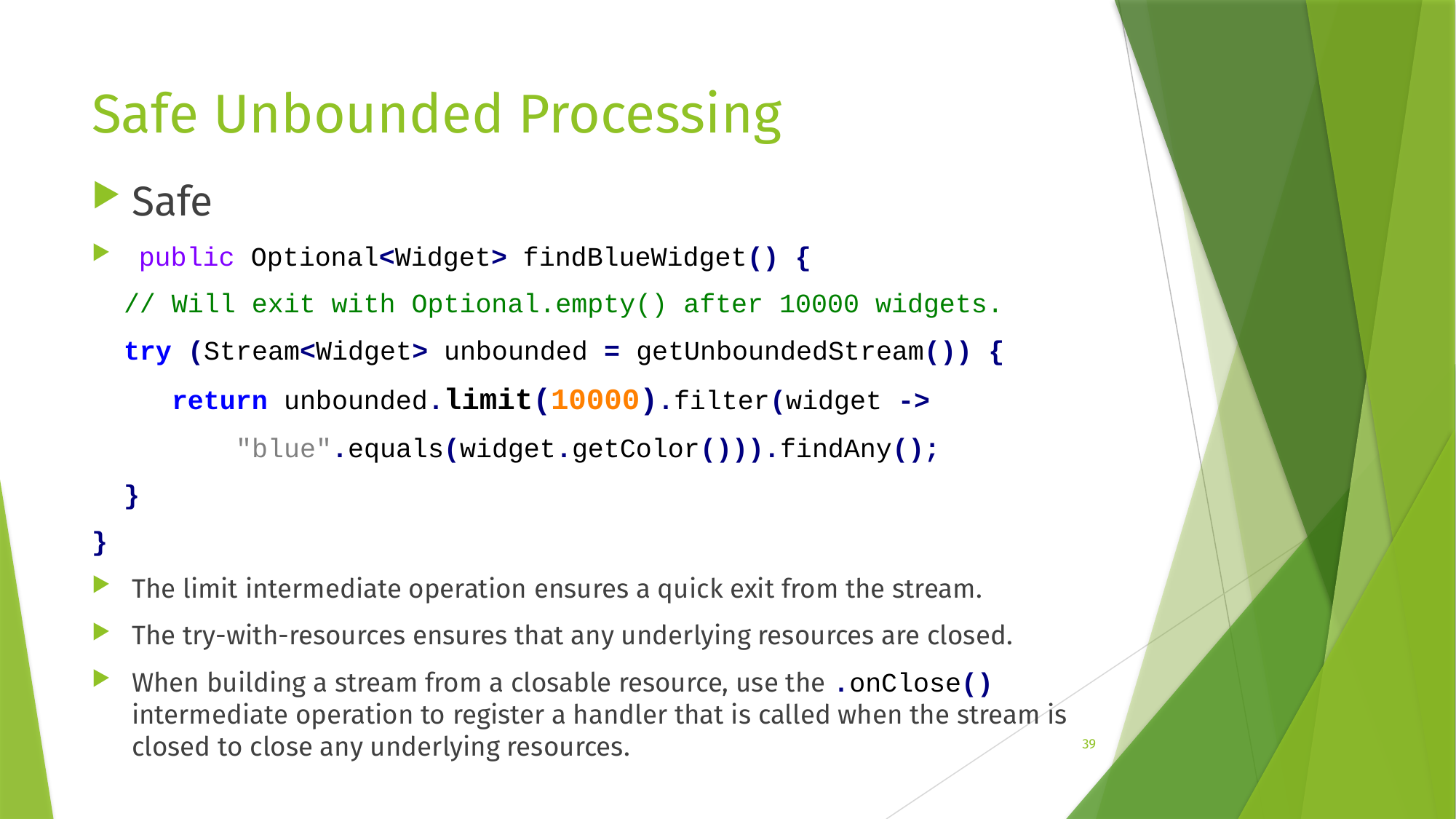

# Safe Unbounded Processing
Safe
 public Optional<Widget> findBlueWidget() {
  // Will exit with Optional.empty() after 10000 widgets.
  try (Stream<Widget> unbounded = getUnboundedStream()) {
     return unbounded.limit(10000).filter(widget ->
         "blue".equals(widget.getColor())).findAny();
  }
}
The limit intermediate operation ensures a quick exit from the stream.
The try-with-resources ensures that any underlying resources are closed.
When building a stream from a closable resource, use the .onClose() intermediate operation to register a handler that is called when the stream is closed to close any underlying resources.

39